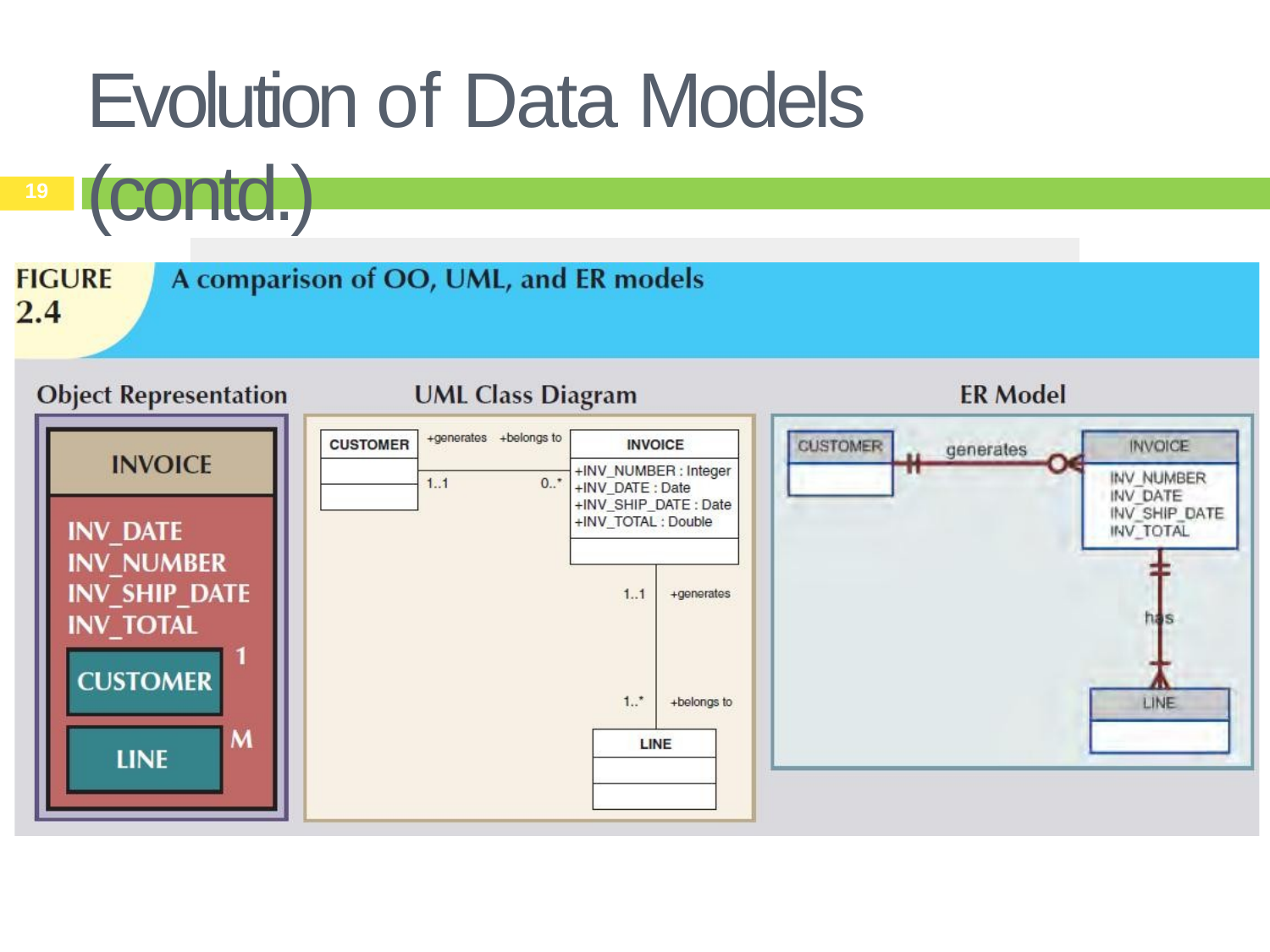

# Evolution of Data Models (contd.)
19